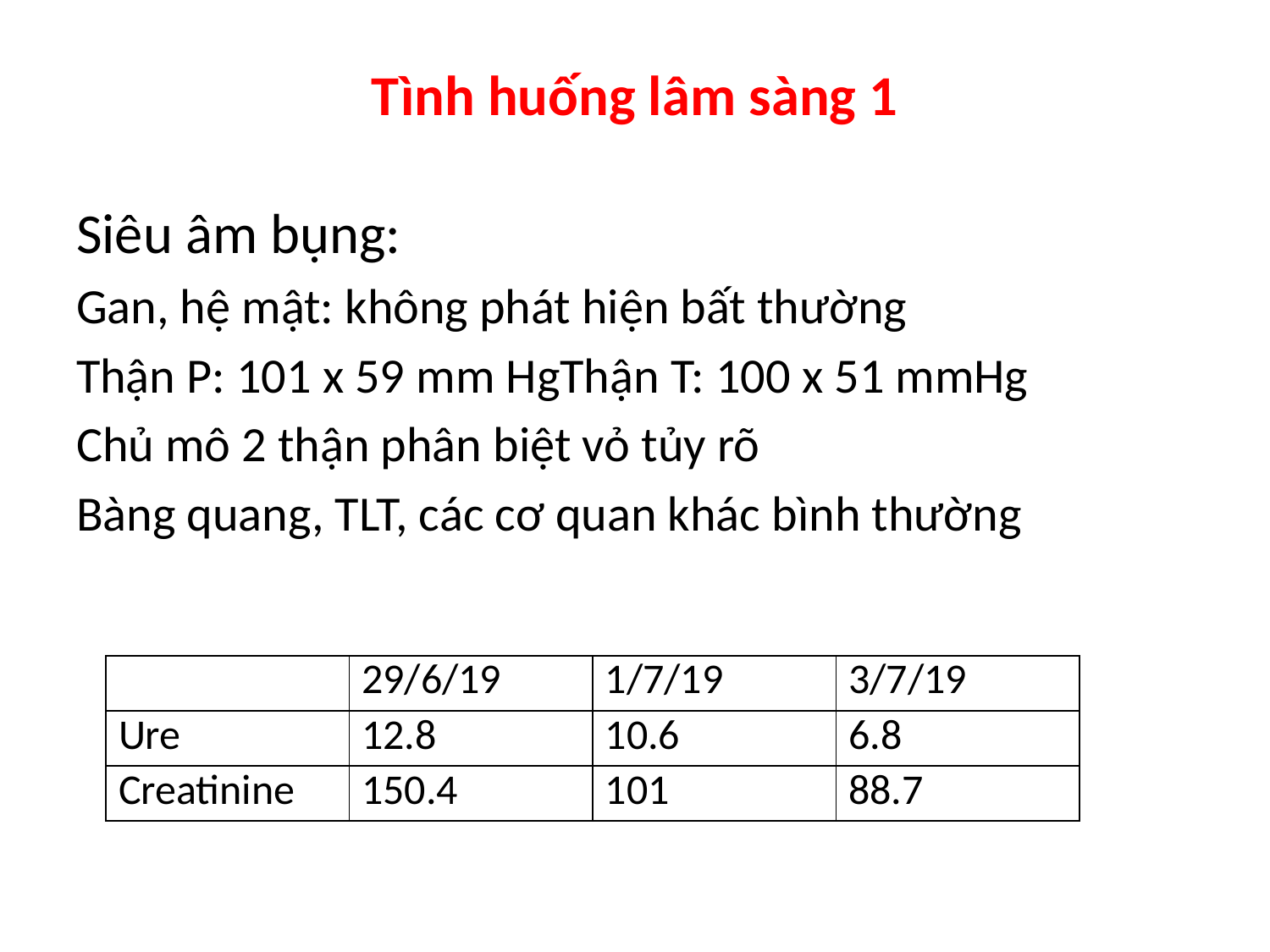

Tình huống lâm sàng 1
Siêu âm bụng:
Gan, hệ mật: không phát hiện bất thường
Thận P: 101 x 59 mm HgThận T: 100 x 51 mmHg
Chủ mô 2 thận phân biệt vỏ tủy rõ
Bàng quang, TLT, các cơ quan khác bình thường
|  | 29/6/19 | 1/7/19 | 3/7/19 |
| --- | --- | --- | --- |
| Ure | 12.8 | 10.6 | 6.8 |
| Creatinine | 150.4 | 101 | 88.7 |